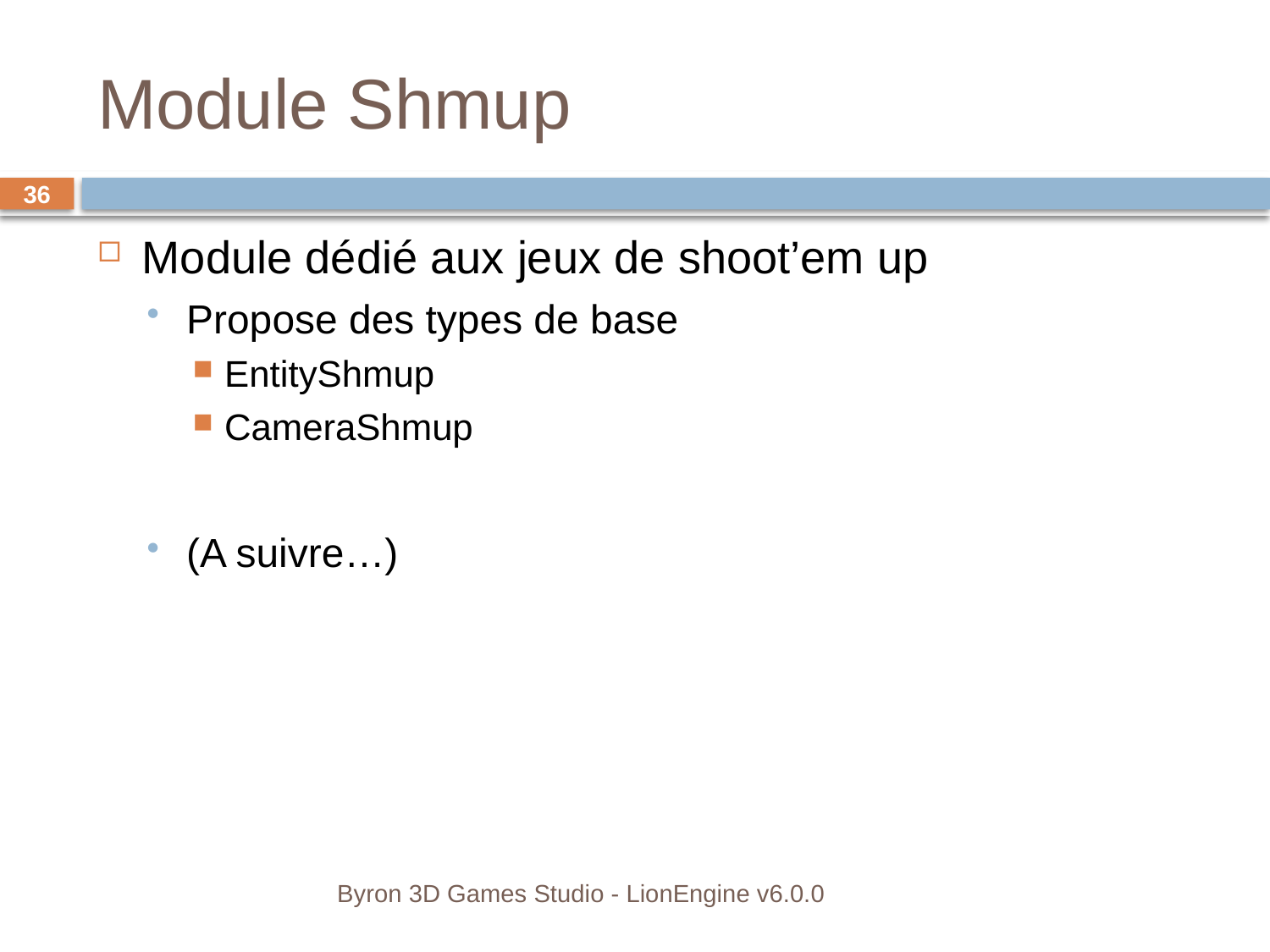

# Module Shmup
36
Module dédié aux jeux de shoot’em up
Propose des types de base
EntityShmup
CameraShmup

(A suivre…)
Byron 3D Games Studio - LionEngine v6.0.0